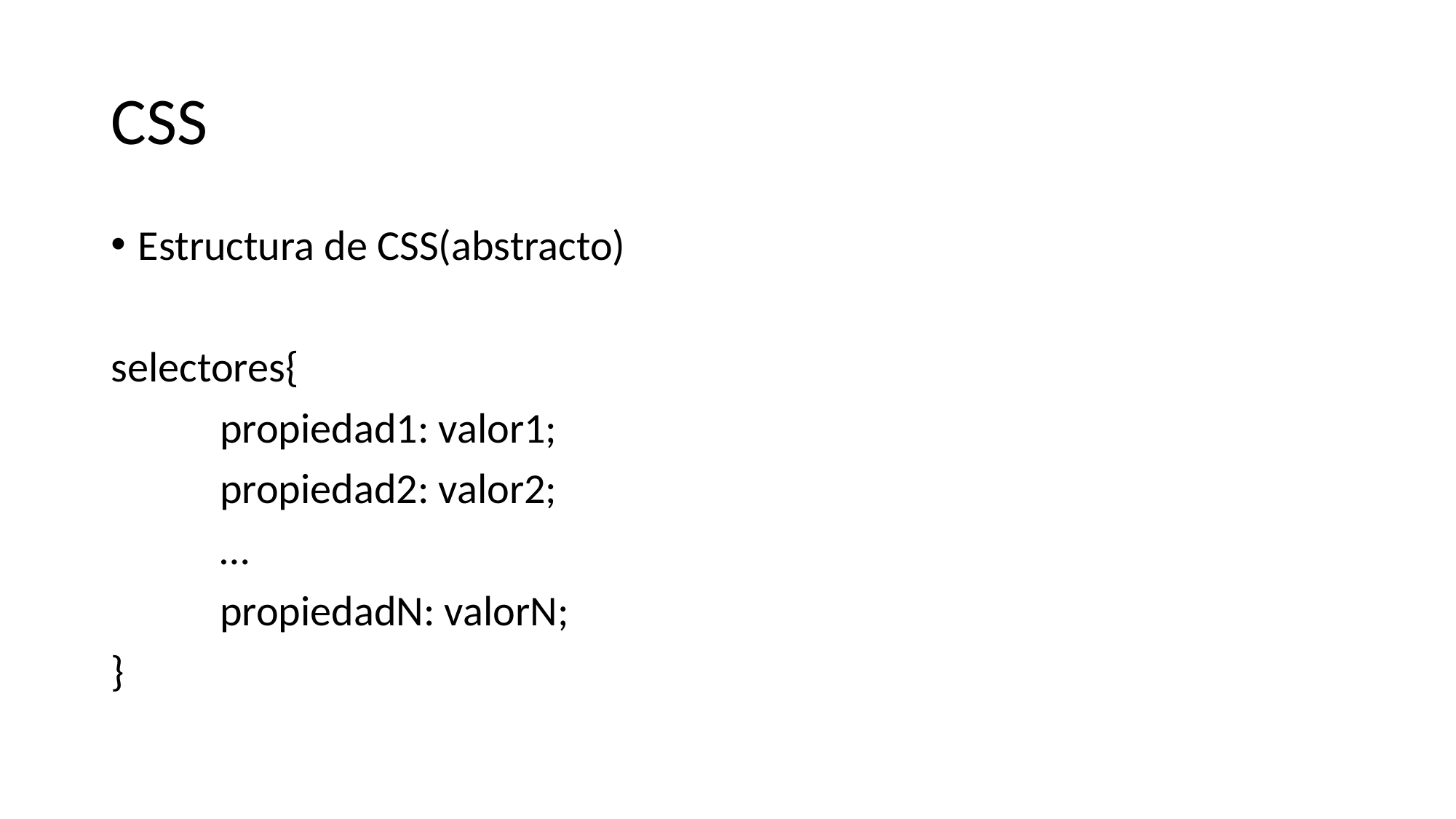

# CSS
Estructura de CSS(abstracto)

selectores{
	propiedad1: valor1;
	propiedad2: valor2;
	…
	propiedadN: valorN;
}